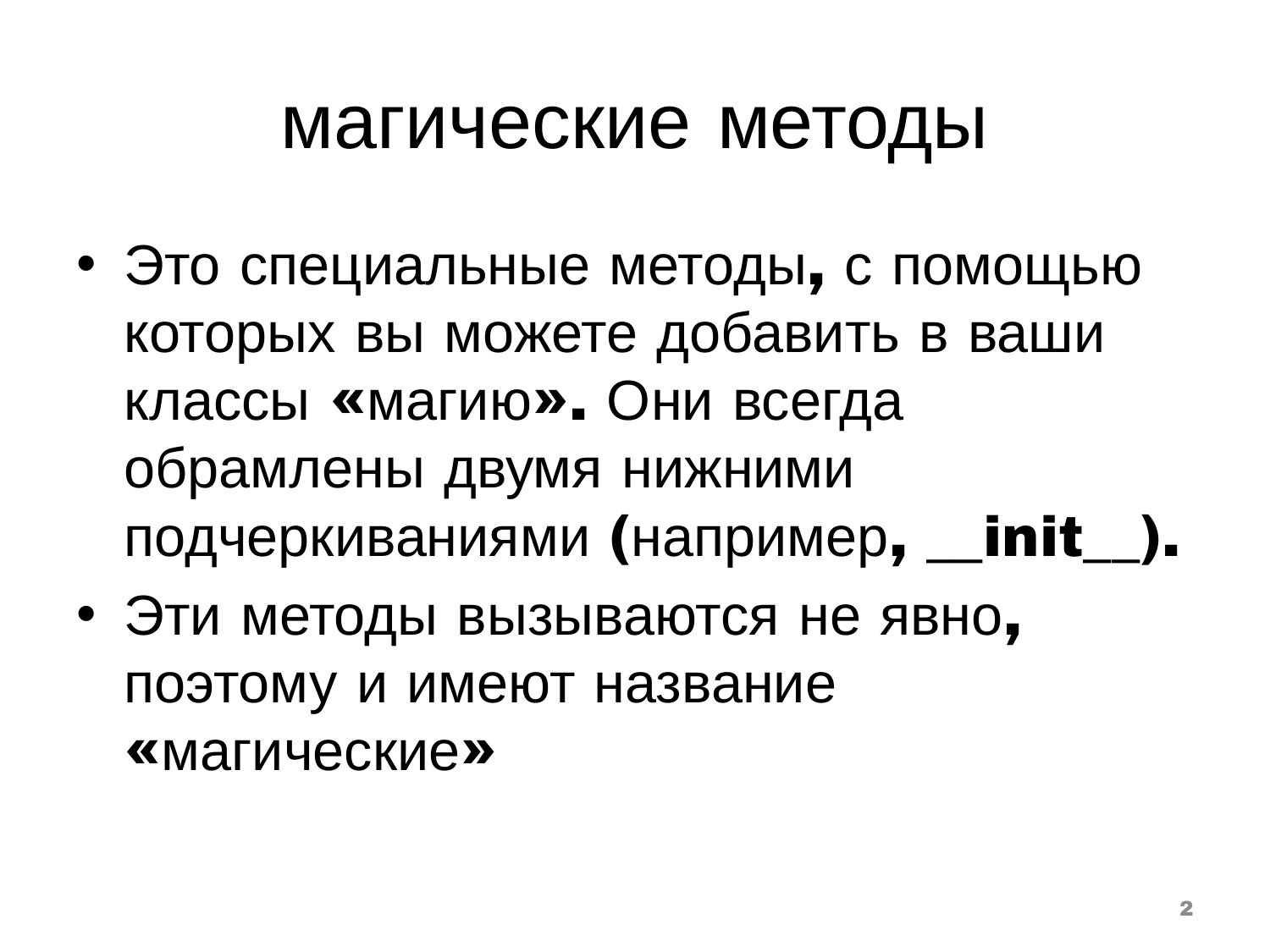

# магические методы
Это специальные методы, с помощью которых вы можете добавить в ваши классы «магию». Они всегда обрамлены двумя нижними подчеркиваниями (например, __init__).
Эти методы вызываются не явно, поэтому и имеют название «магические»

2